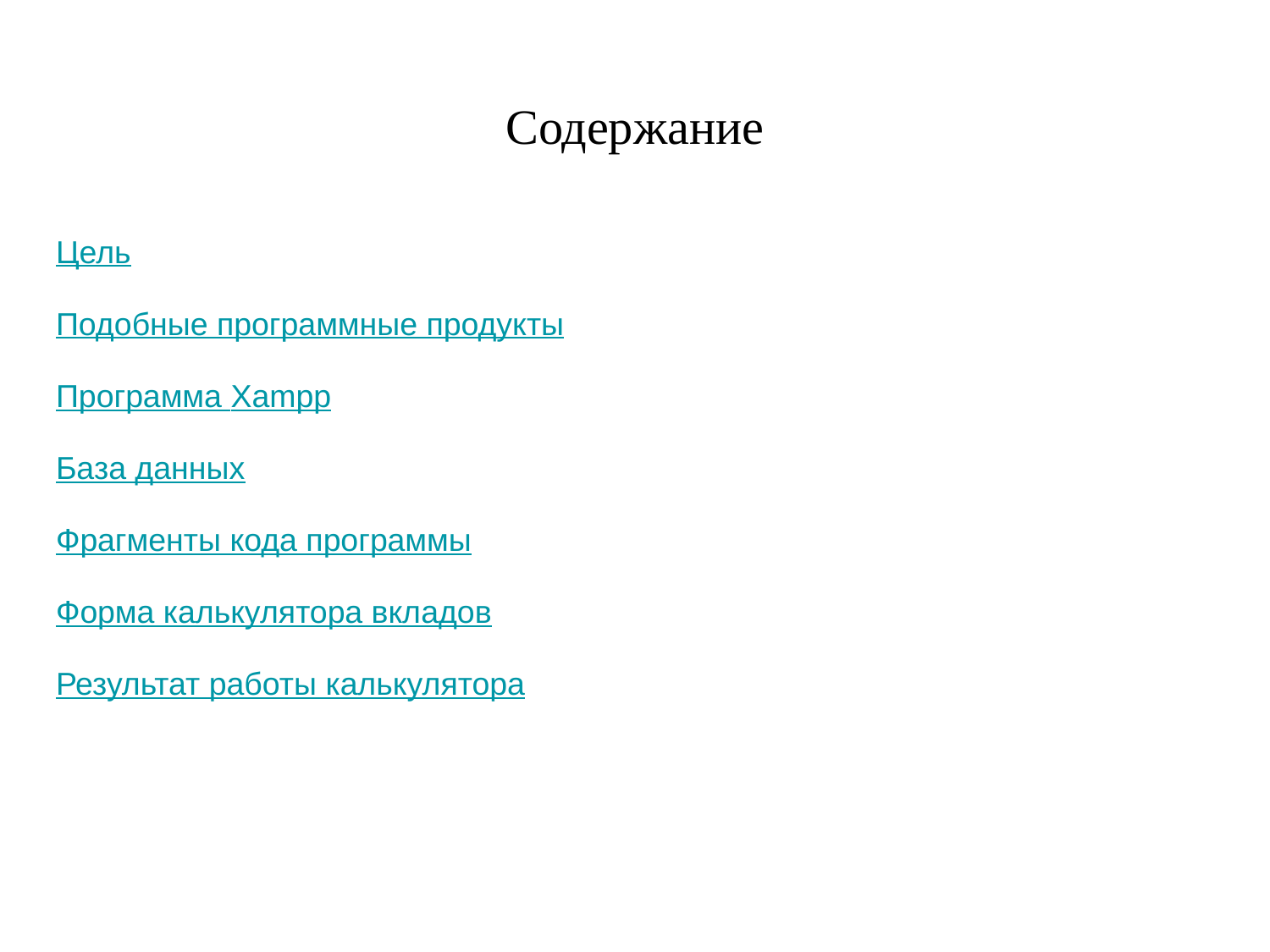

# Содержание
Цель
Подобные программные продукты
Программа Xampp
База данных
Фрагменты кода программы
Форма калькулятора вкладов
Результат работы калькулятора